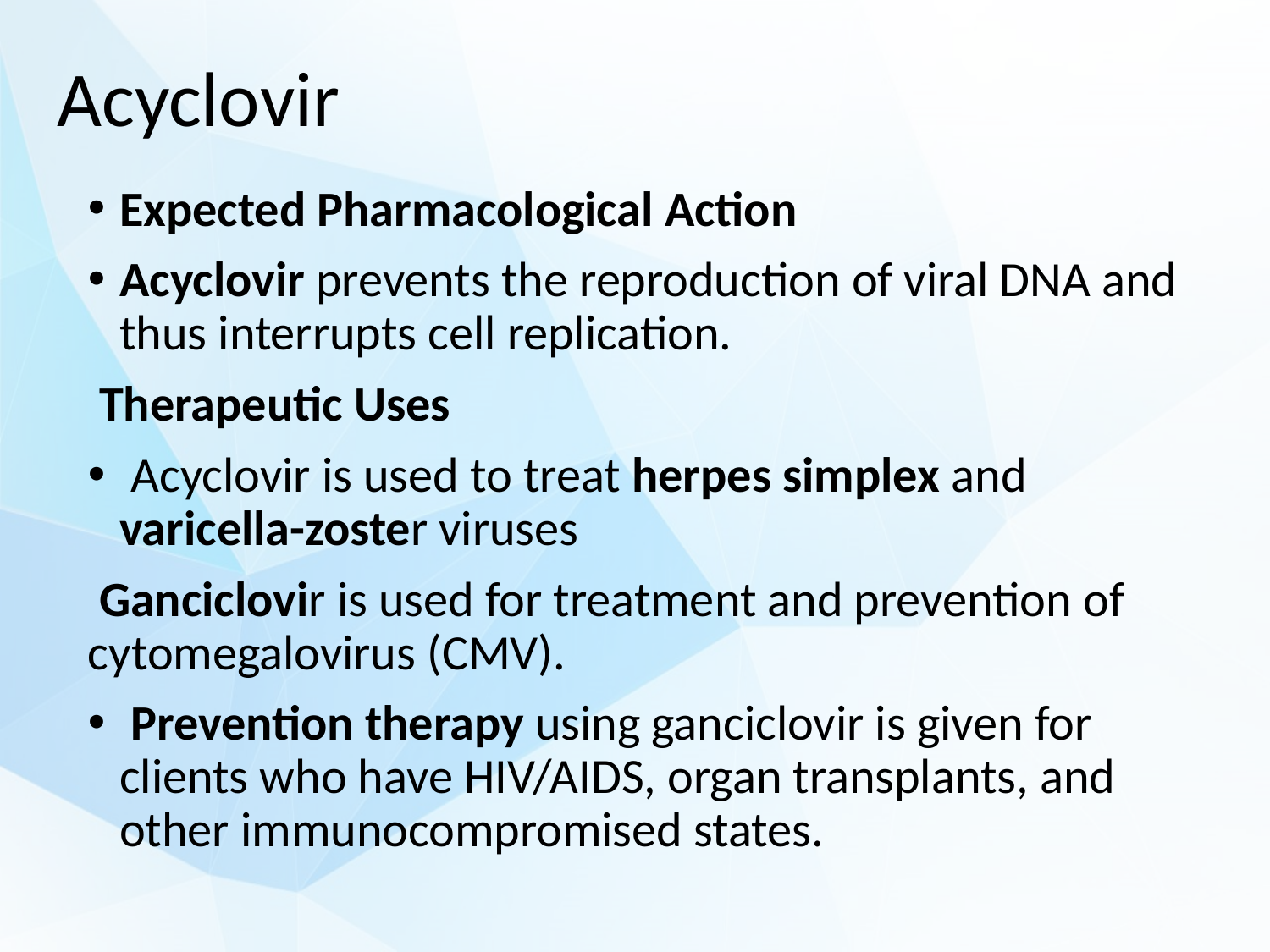

# Acyclovir
Expected Pharmacological Action
Acyclovir prevents the reproduction of viral DNA and thus interrupts cell replication.
 Therapeutic Uses
 Acyclovir is used to treat herpes simplex and varicella-zoster viruses
 Ganciclovir is used for treatment and prevention of cytomegalovirus (CMV).
 Prevention therapy using ganciclovir is given for clients who have HIV/AIDS, organ transplants, and other immunocompromised states.